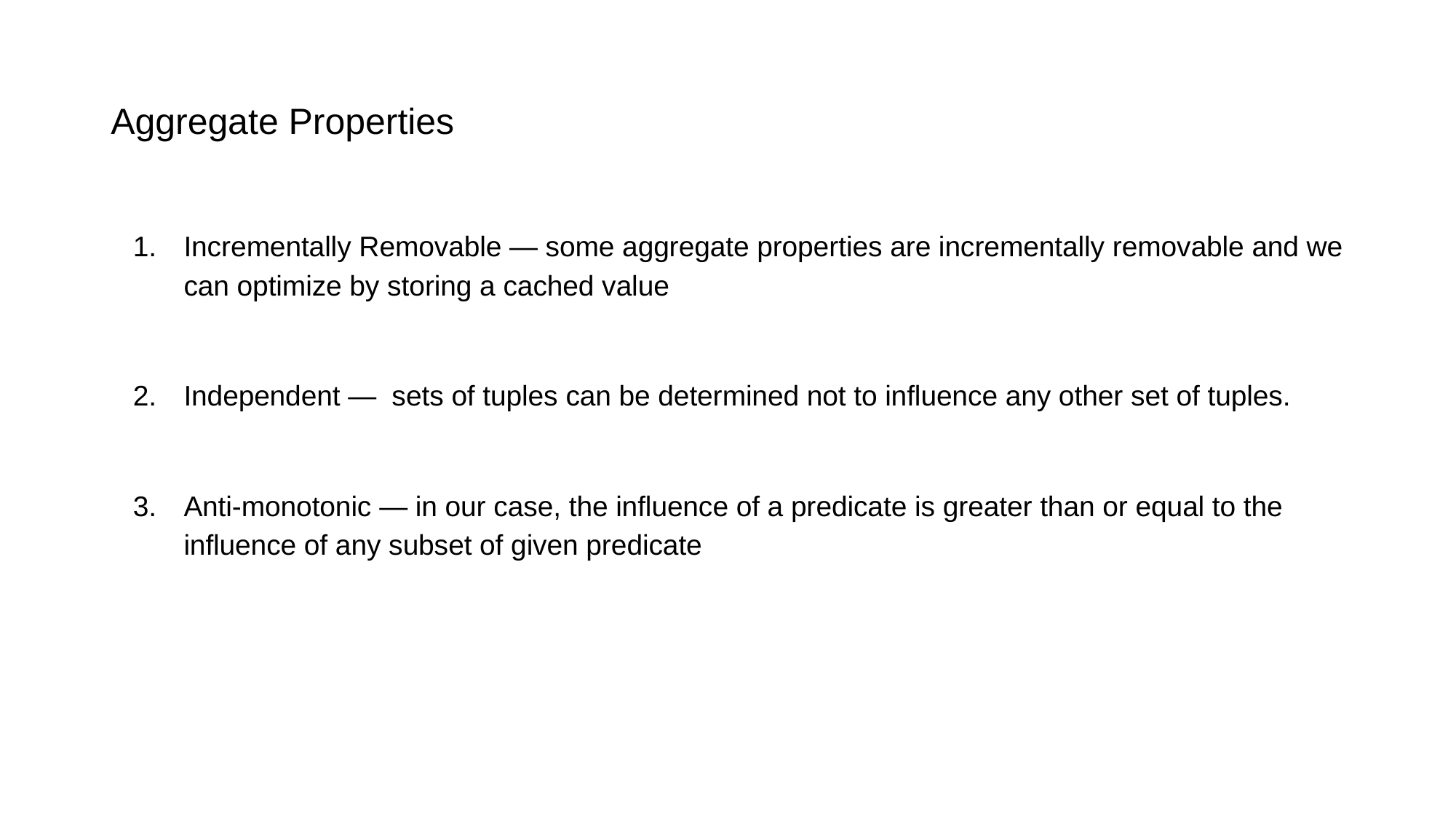

# Aggregate Properties
Incrementally Removable — some aggregate properties are incrementally removable and we can optimize by storing a cached value

Independent —  sets of tuples can be determined not to influence any other set of tuples.

Anti-monotonic — in our case, the influence of a predicate is greater than or equal to the influence of any subset of given predicate